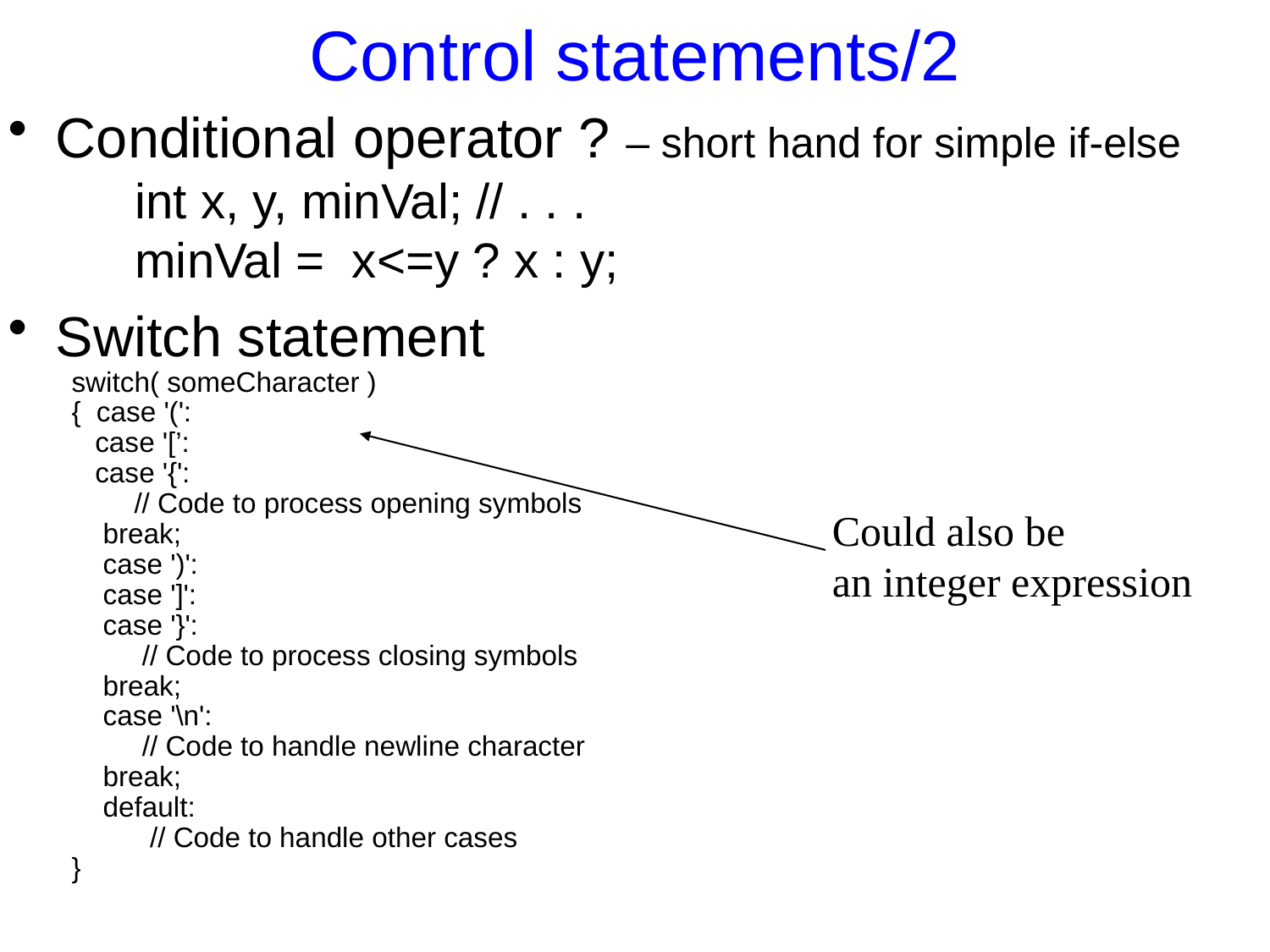

Control statements/2
Conditional operator ? – short hand for simple if-else
int x, y, minVal; // . . .
minVal =  x<=y ? x : y;
Switch statement
switch( someCharacter )
{  case '(':
   case '[’:
   case '{':
        // Code to process opening symbols
    break;
    case ')':
    case ']':
    case '}':
         // Code to process closing symbols
    break;
    case '\n':
         // Code to handle newline character
    break;
    default:
          // Code to handle other cases
}

Could also be
an integer expression